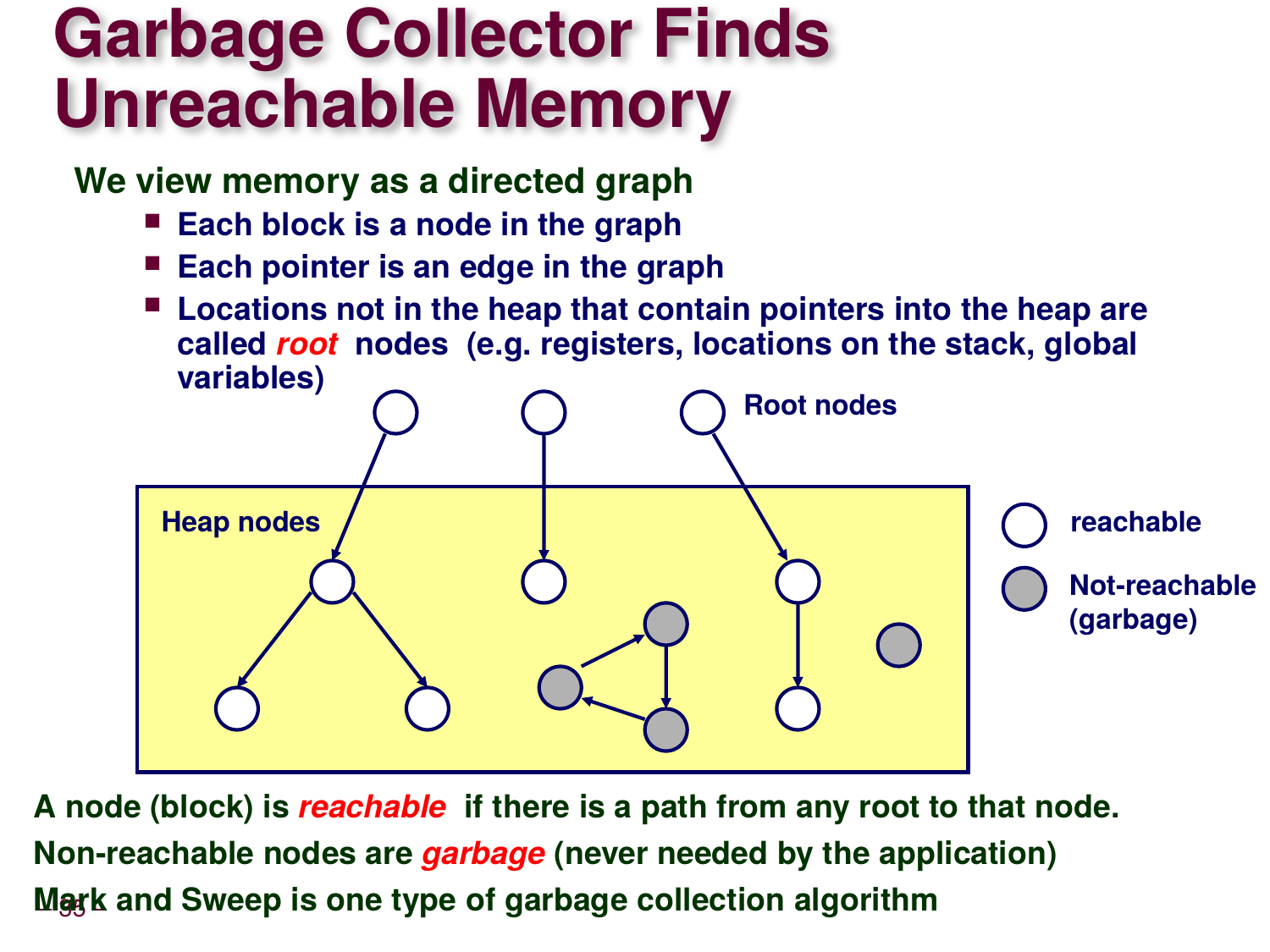

# Garbage Collector Finds Unreachable Memory
We view memory as a directed graph
Each block is a node in the graph
Each pointer is an edge in the graph
Locations not in the heap that contain pointers into the heap are called root  nodes  (e.g. registers, locations on the stack, global variables)
Root nodes

Heap nodes
reachable

Not-reachable
(garbage)

A node (block) is reachable  if there is a path from any root to that node.
Non-reachable nodes are garbage (never needed by the application)
Mark and Sweep is one type of garbage collection algorithm